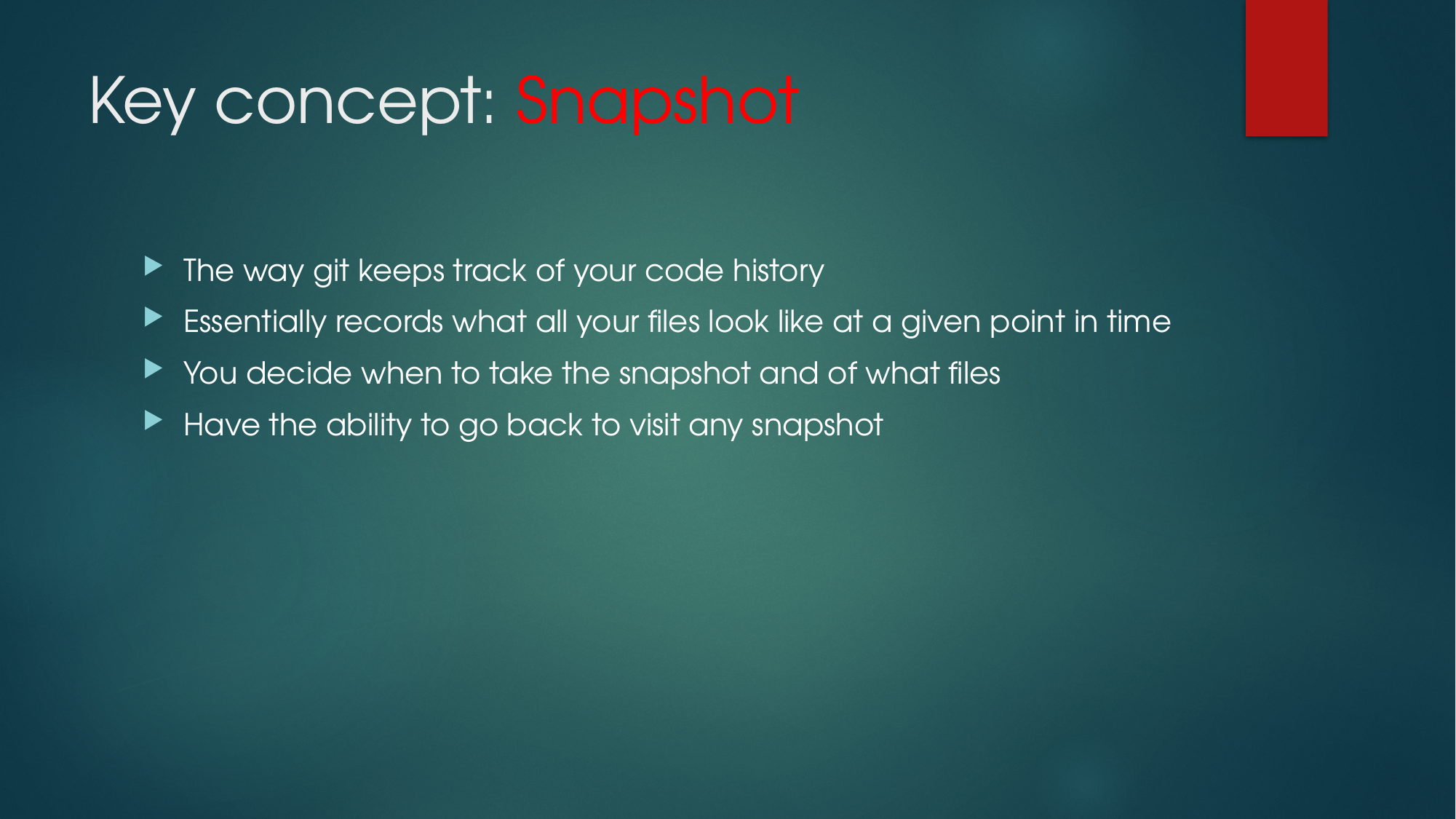

# Key concept: Snapshot
The way git keeps track of your code history
Essentially records what all your files look like at a given point in time
You decide when to take the snapshot and of what files
Have the ability to go back to visit any snapshot